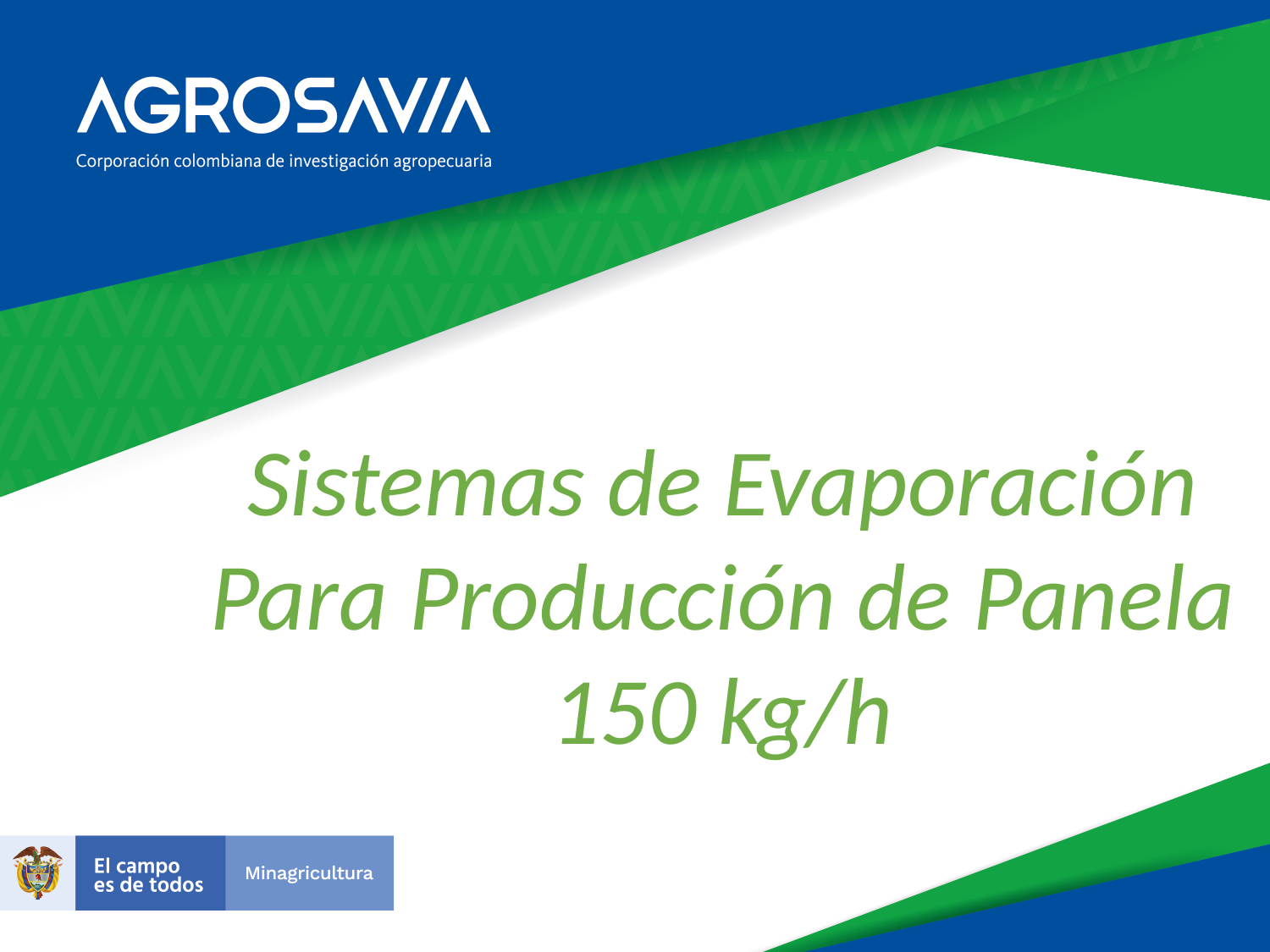

Sistemas de Evaporación
Para Producción de Panela
150 kg/h